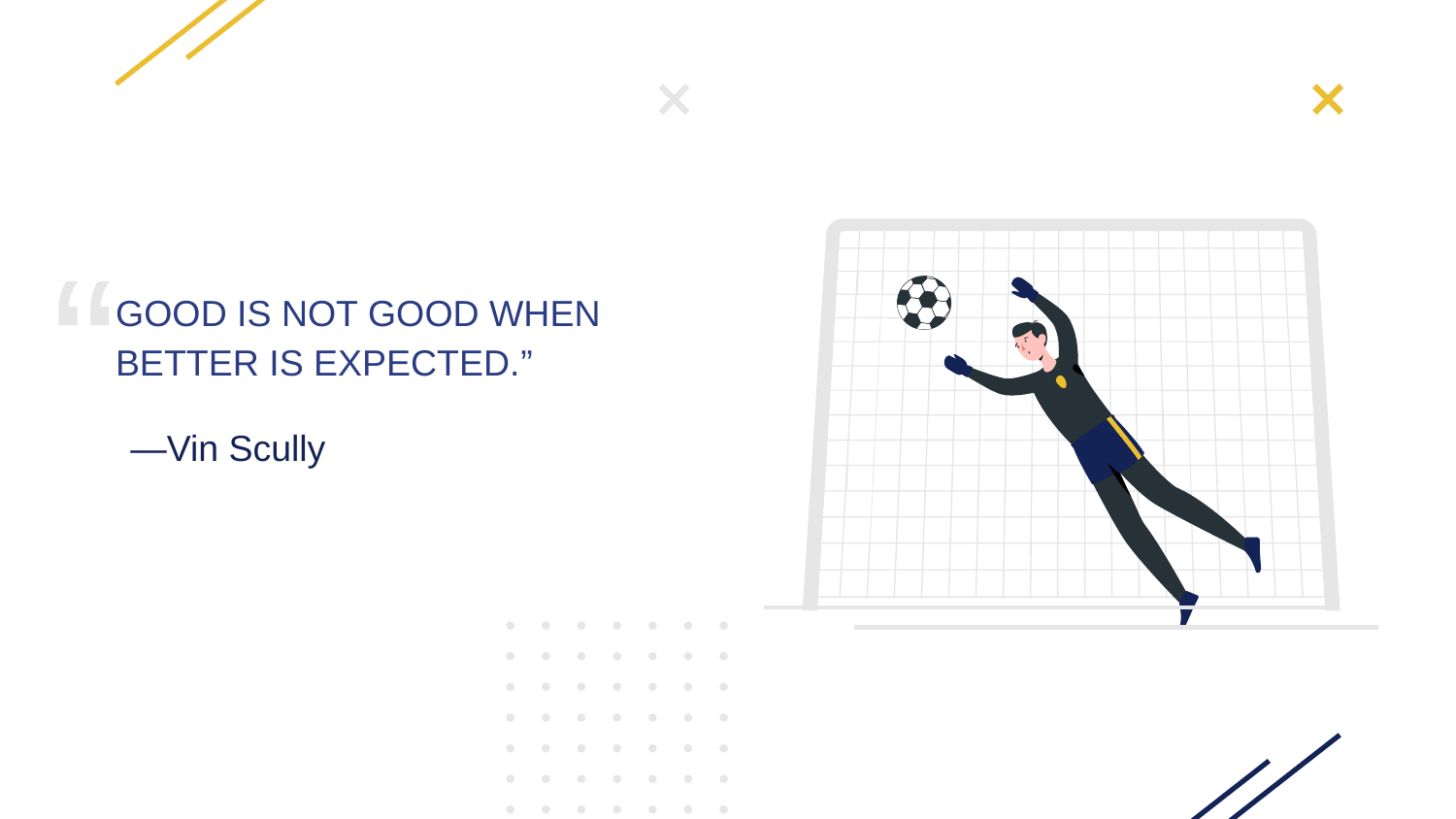

“

# GOOD IS NOT GOOD WHEN BETTER IS EXPECTED.”
—Vin Scully